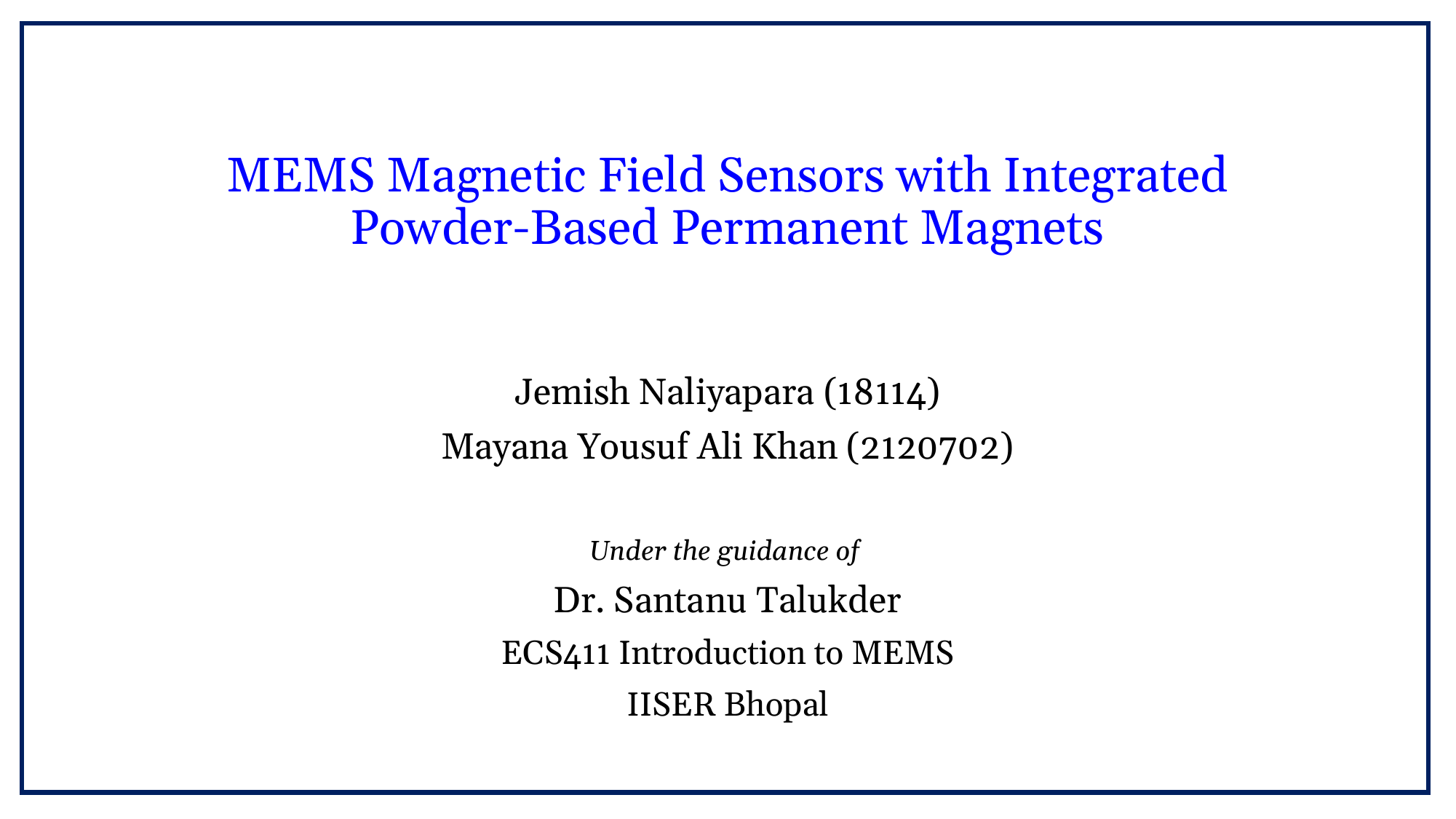

# MEMS Magnetic Field Sensors with Integrated Powder-Based Permanent Magnets
Jemish Naliyapara (18114)
Mayana Yousuf Ali Khan (2120702)

Under the guidance of
Dr. Santanu Talukder
ECS411 Introduction to MEMS
IISER Bhopal